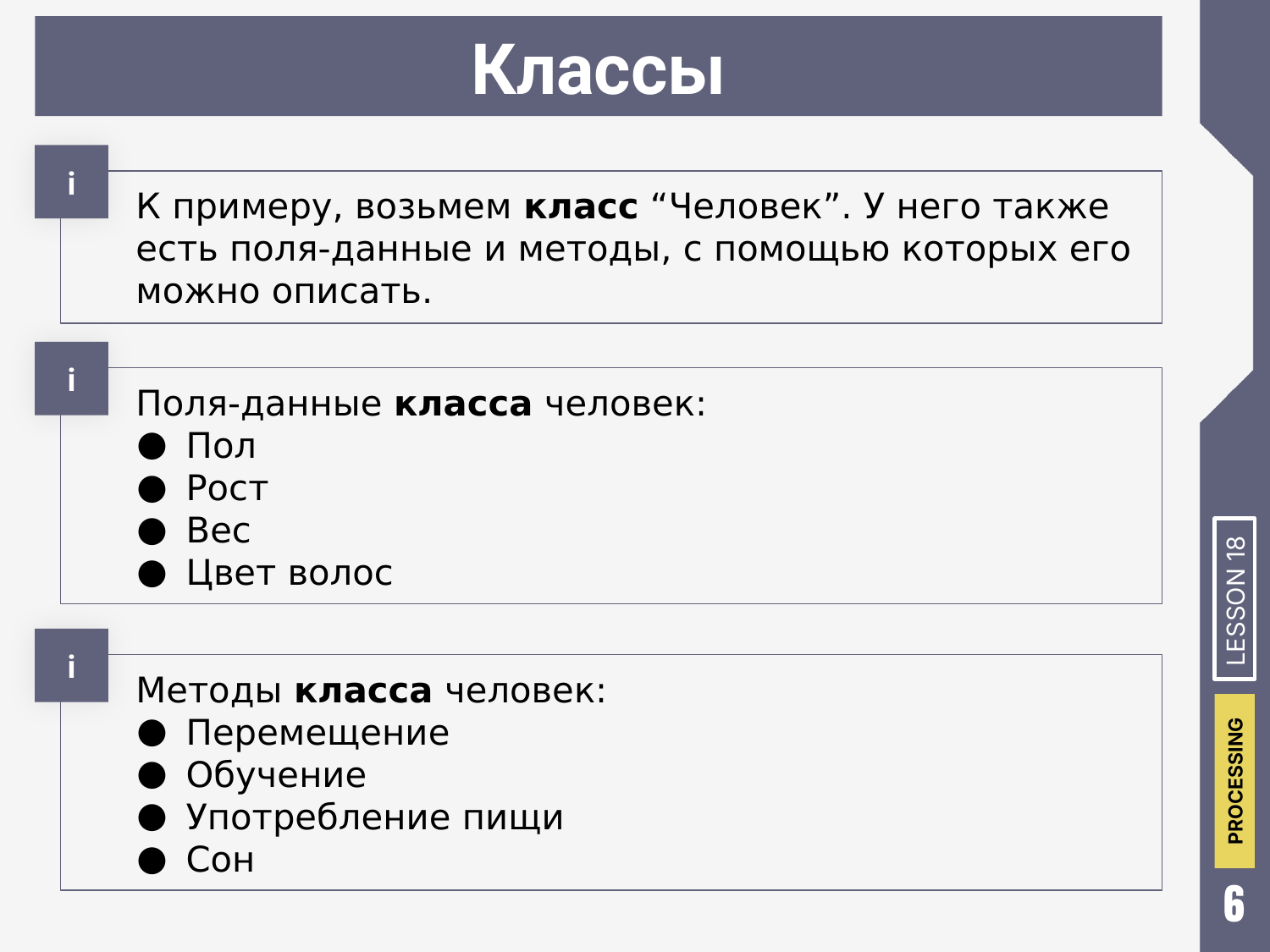

Классы
і
К примеру, возьмем класс “Человек”. У него также есть поля-данные и методы, с помощью которых его можно описать.
і
Поля-данные класса человек:
Пол
Рост
Вес
Цвет волос
LESSON 18
і
Методы класса человек:
Перемещение
Обучение
Употребление пищи
Сон
6